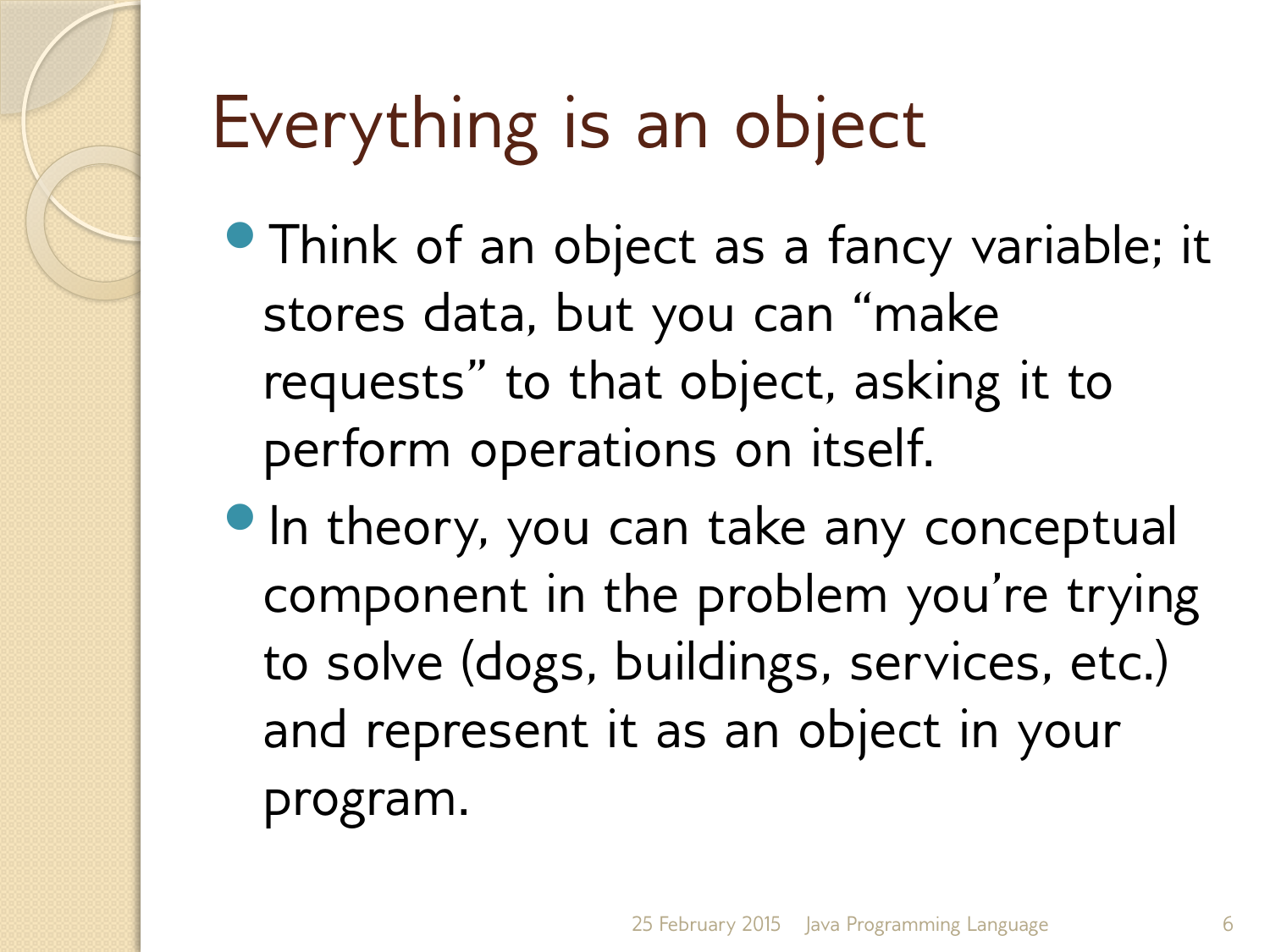

# Everything is an object
Think of an object as a fancy variable; it stores data, but you can “make requests” to that object, asking it to perform operations on itself.
In theory, you can take any conceptual component in the problem you’re trying to solve (dogs, buildings, services, etc.) and represent it as an object in your program.
25 February 2015
Java Programming Language
6